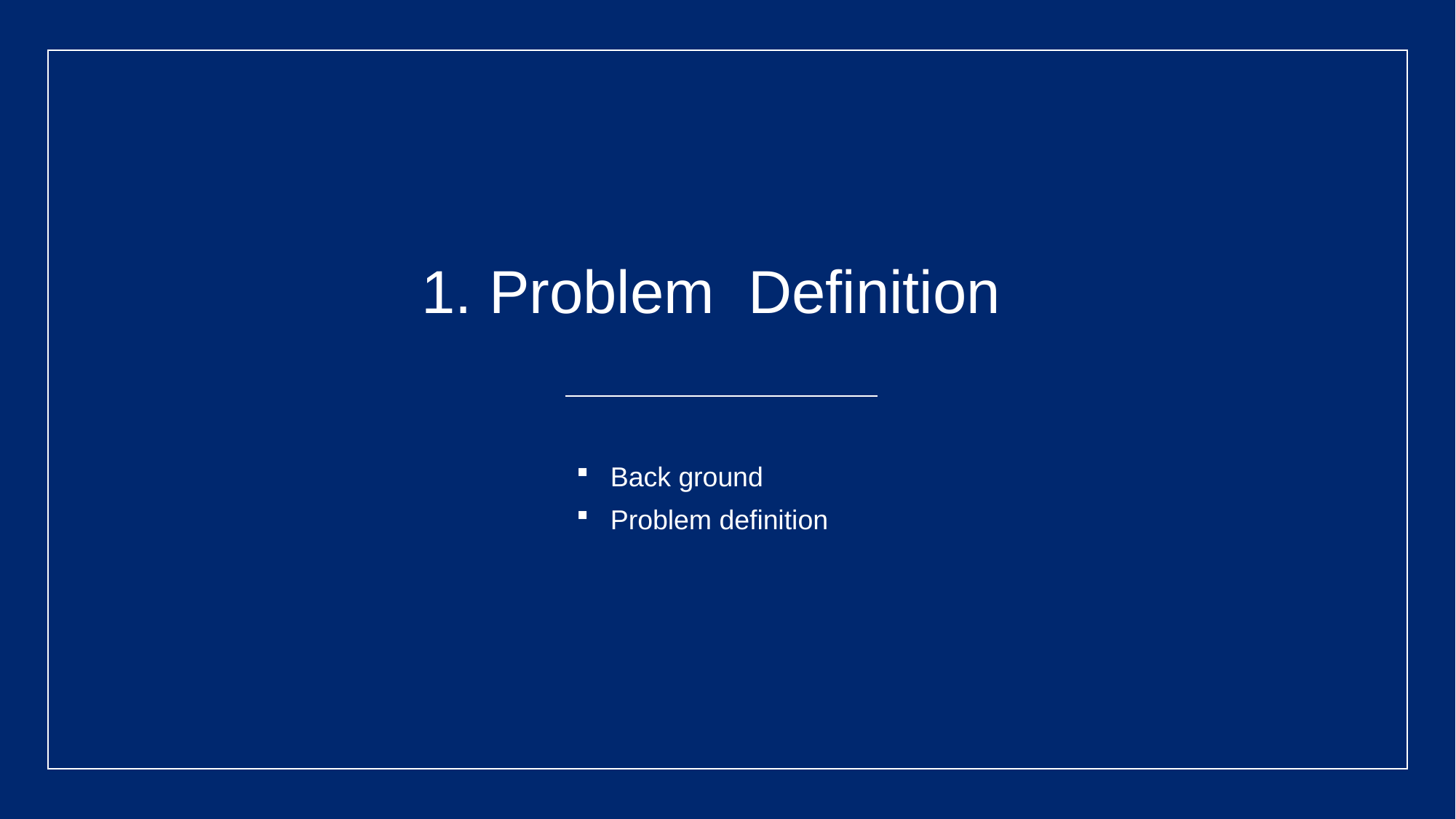

1. Problem  Definition
Back ground
Problem definition